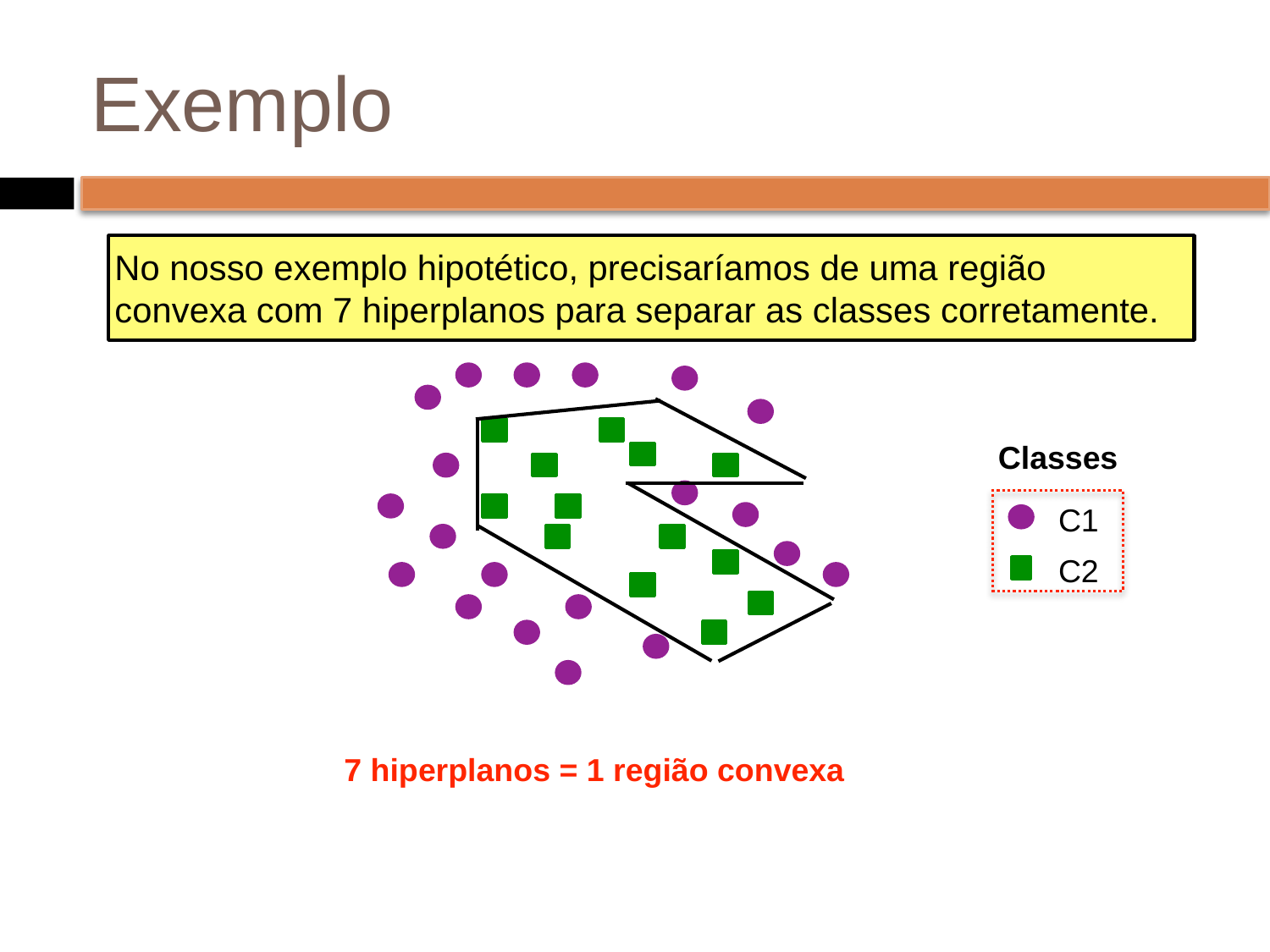

# Exemplo
No nosso exemplo hipotético, precisaríamos de uma região convexa com 7 hiperplanos para separar as classes corretamente.

Classes

C1

C2

7 hiperplanos = 1 região convexa
29